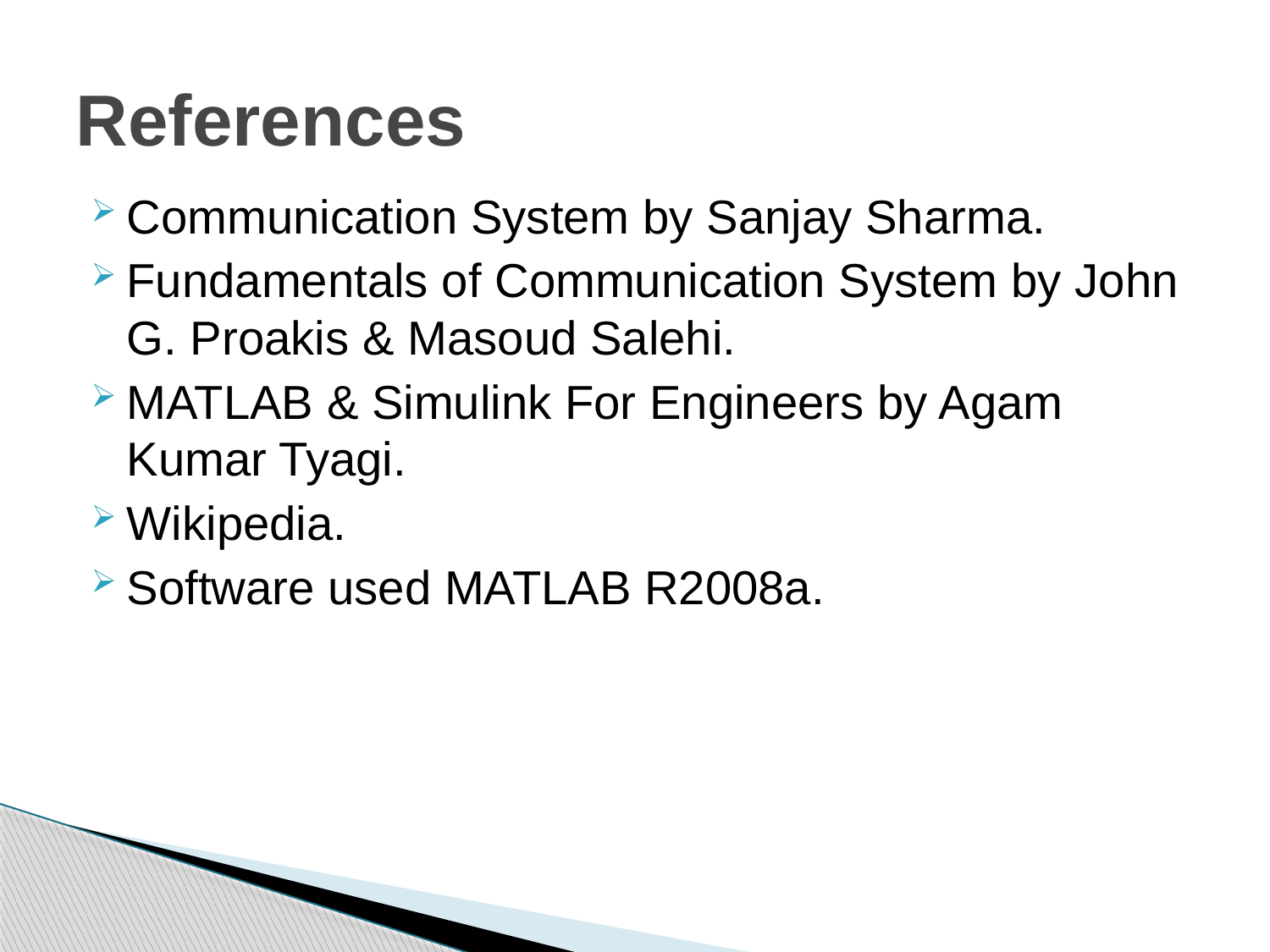

# References
Communication System by Sanjay Sharma.
Fundamentals of Communication System by John G. Proakis & Masoud Salehi.
MATLAB & Simulink For Engineers by Agam Kumar Tyagi.
Wikipedia.
Software used MATLAB R2008a.